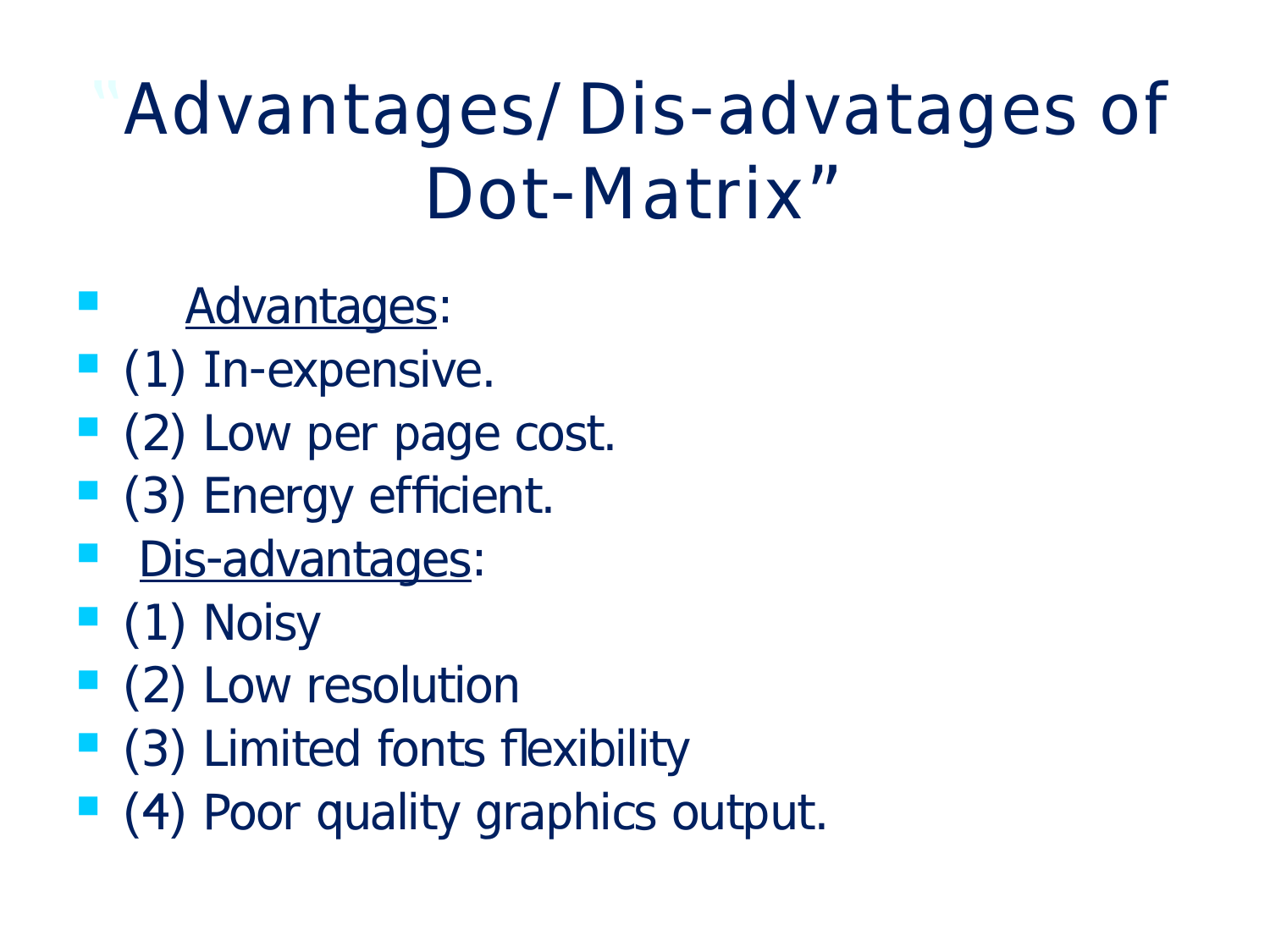

# “Advantages/Dis-advatages of Dot-Matrix”
    Advantages:
(1) In-expensive.
(2) Low per page cost.
(3) Energy efficient.
 Dis-advantages:
(1) Noisy
(2) Low resolution
(3) Limited fonts flexibility
(4) Poor quality graphics output.

14